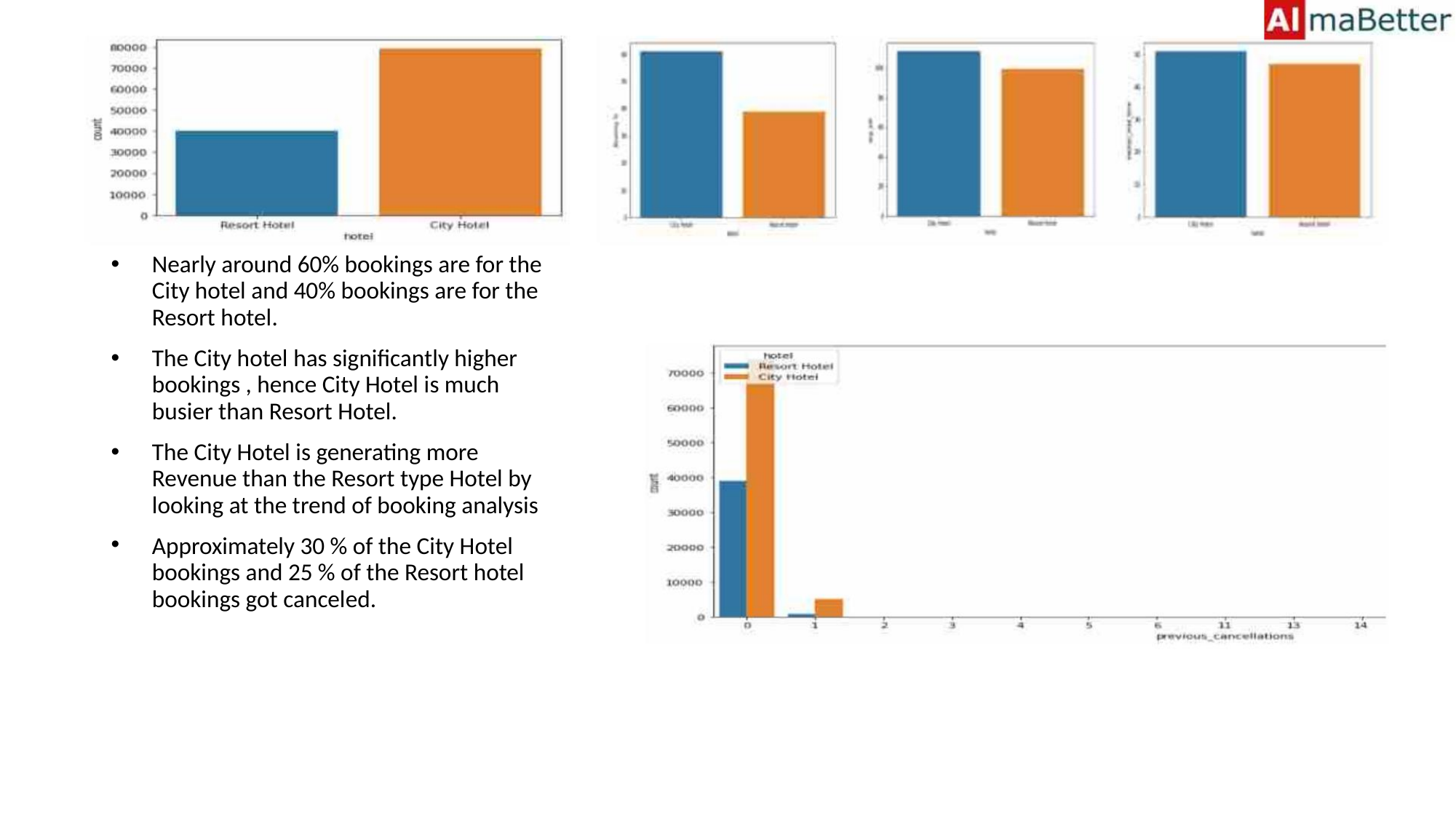

•
•
•
•
Nearly around 60% bookings are for the
City hotel and 40% bookings are for the
Resort hotel.
The City hotel has significantly higher
bookings , hence City Hotel is much
busier than Resort Hotel.
The City Hotel is generating more
Revenue than the Resort type Hotel by
looking at the trend of booking analysis
Approximately 30 % of the City Hotel
bookings and 25 % of the Resort hotel
bookings got canceled.